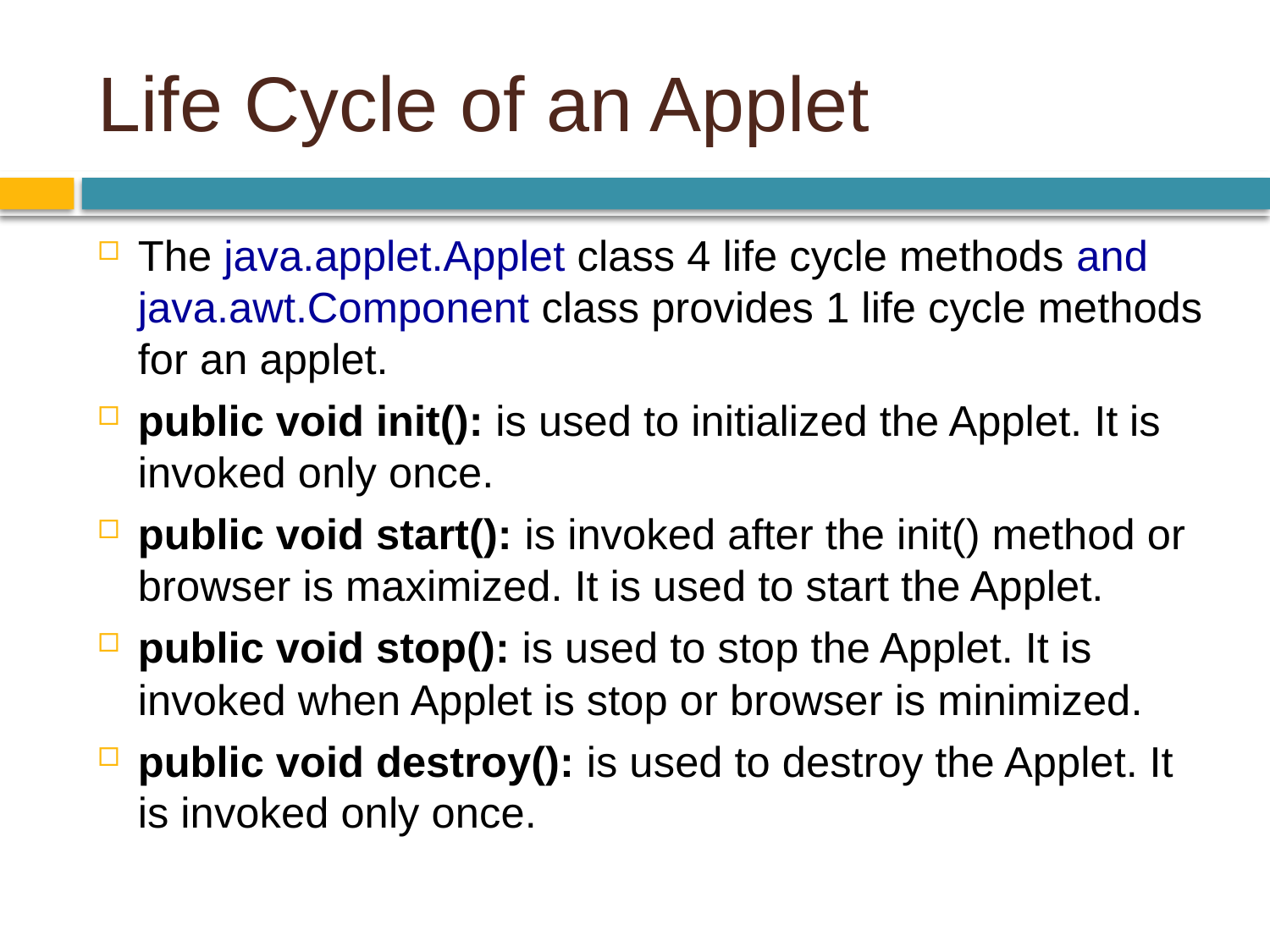

# Life Cycle of an Applet
The java.applet.Applet class 4 life cycle methods and java.awt.Component class provides 1 life cycle methods for an applet.
public void init(): is used to initialized the Applet. It is invoked only once.
public void start(): is invoked after the init() method or browser is maximized. It is used to start the Applet.
public void stop(): is used to stop the Applet. It is invoked when Applet is stop or browser is minimized.
public void destroy(): is used to destroy the Applet. It is invoked only once.